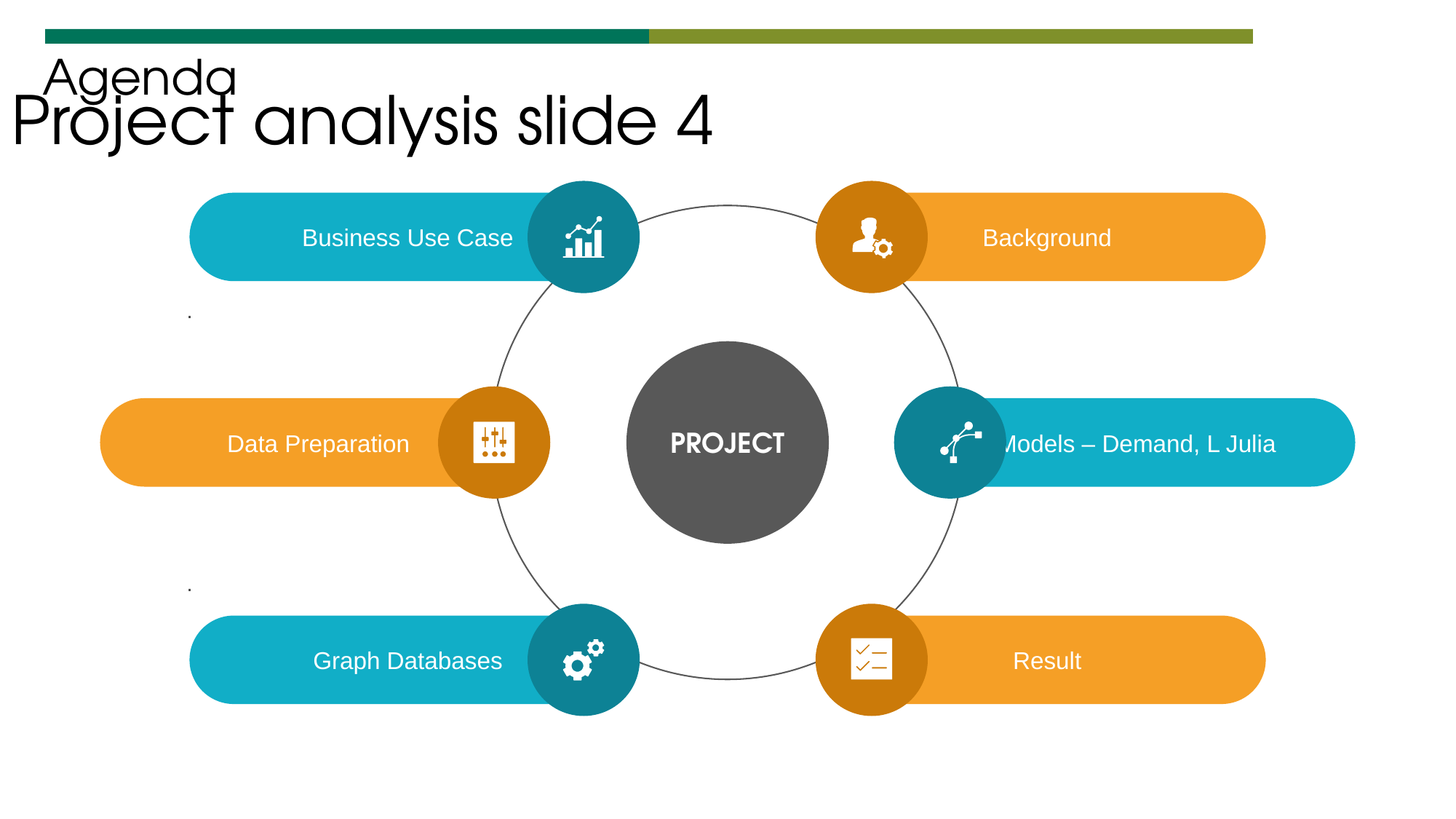

Project analysis slide 4
Agenda

Business Use Case
Background

.
PROJECT

Data Preparation
Models – Demand, L Julia

.

Graph Databases
Result